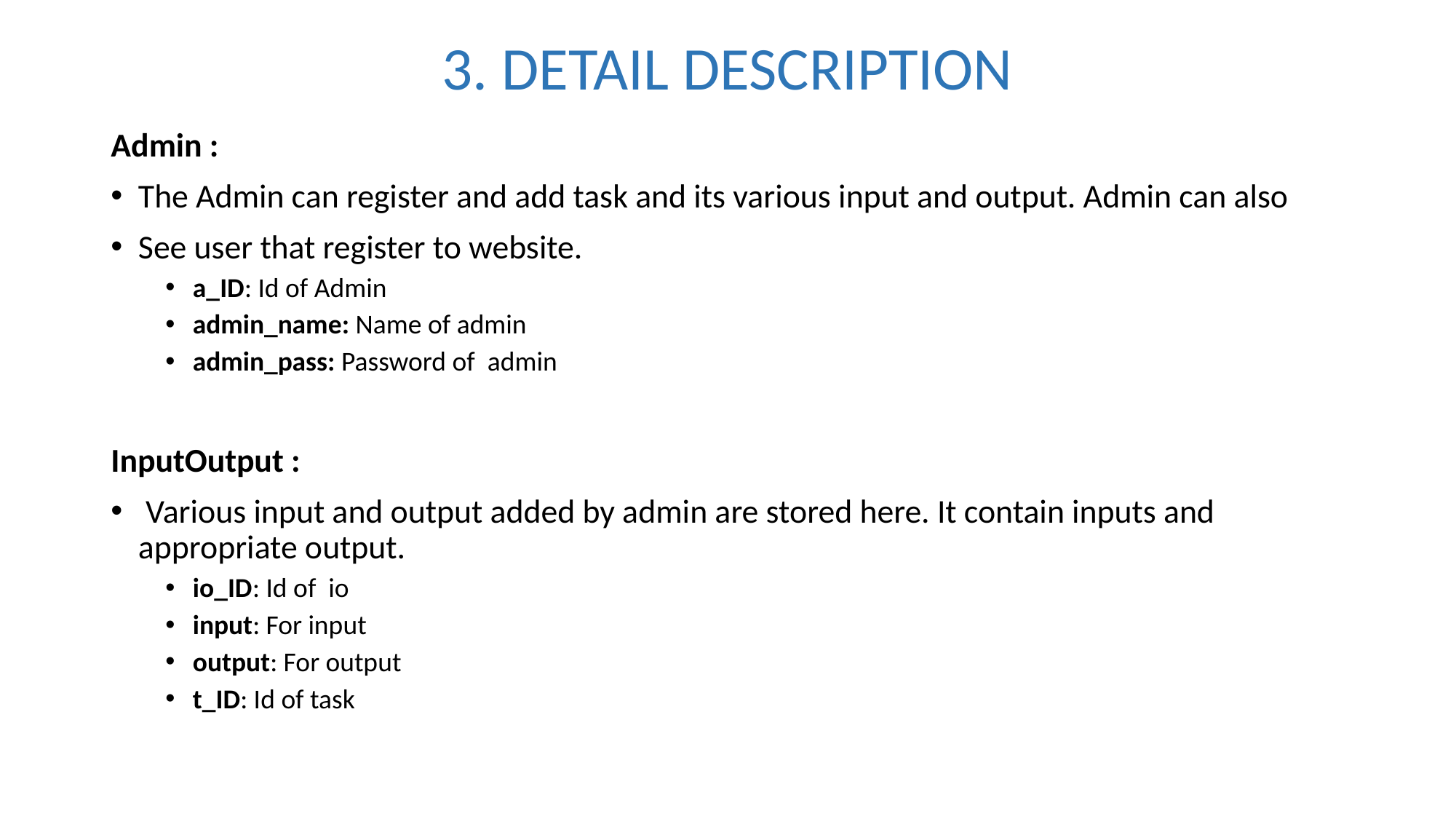

# 3. DETAIL DESCRIPTION
Admin :
The Admin can register and add task and its various input and output. Admin can also
See user that register to website.
a_ID: Id of Admin
admin_name: Name of admin
admin_pass: Password of  admin

InputOutput :
 Various input and output added by admin are stored here. It contain inputs and          appropriate output.
io_ID: Id of  io
input: For input
output: For output
t_ID: Id of task